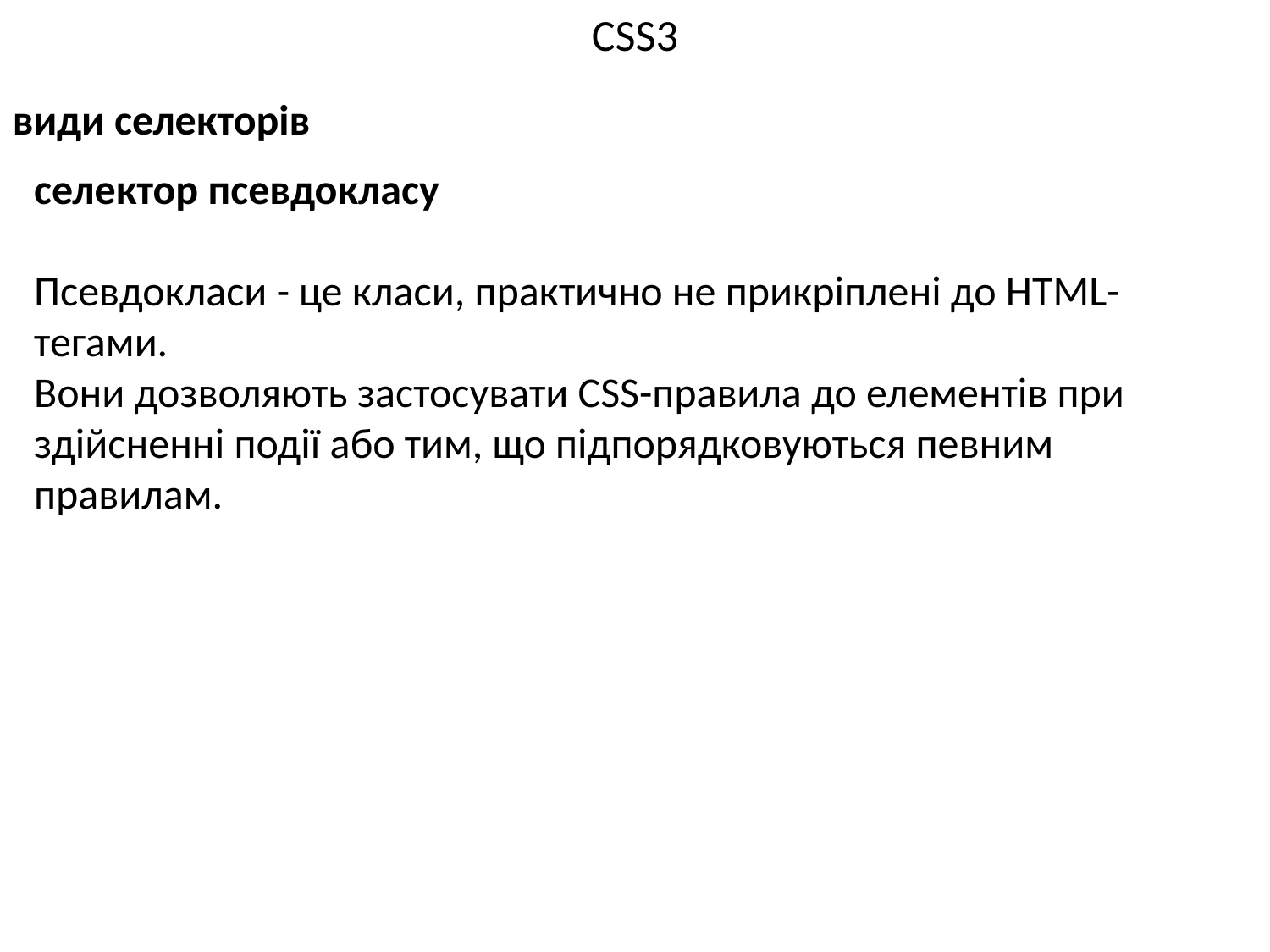

# CSS3
види селекторів
селектор псевдокласу
Псевдокласи - це класи, практично не прикріплені до HTML-тегами.
Вони дозволяють застосувати CSS-правила до елементів при здійсненні події або тим, що підпорядковуються певним правилам.